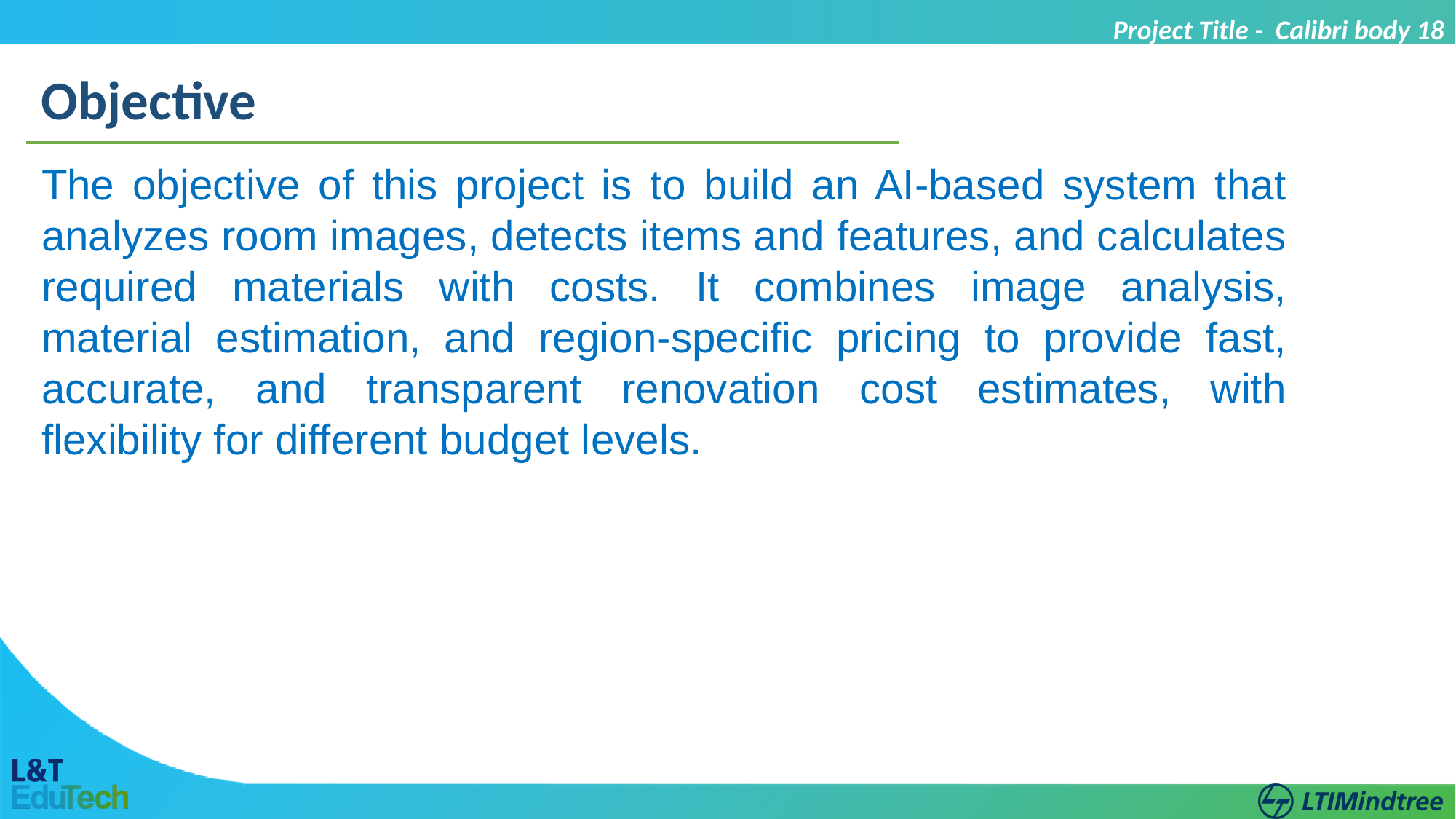

Project Title -  Calibri body 18

Objective
The objective of this project is to build an AI-based system that analyzes room images, detects items and features, and calculates required materials with costs. It combines image analysis, material estimation, and region-specific pricing to provide fast, accurate, and transparent renovation cost estimates, with flexibility for different budget levels.